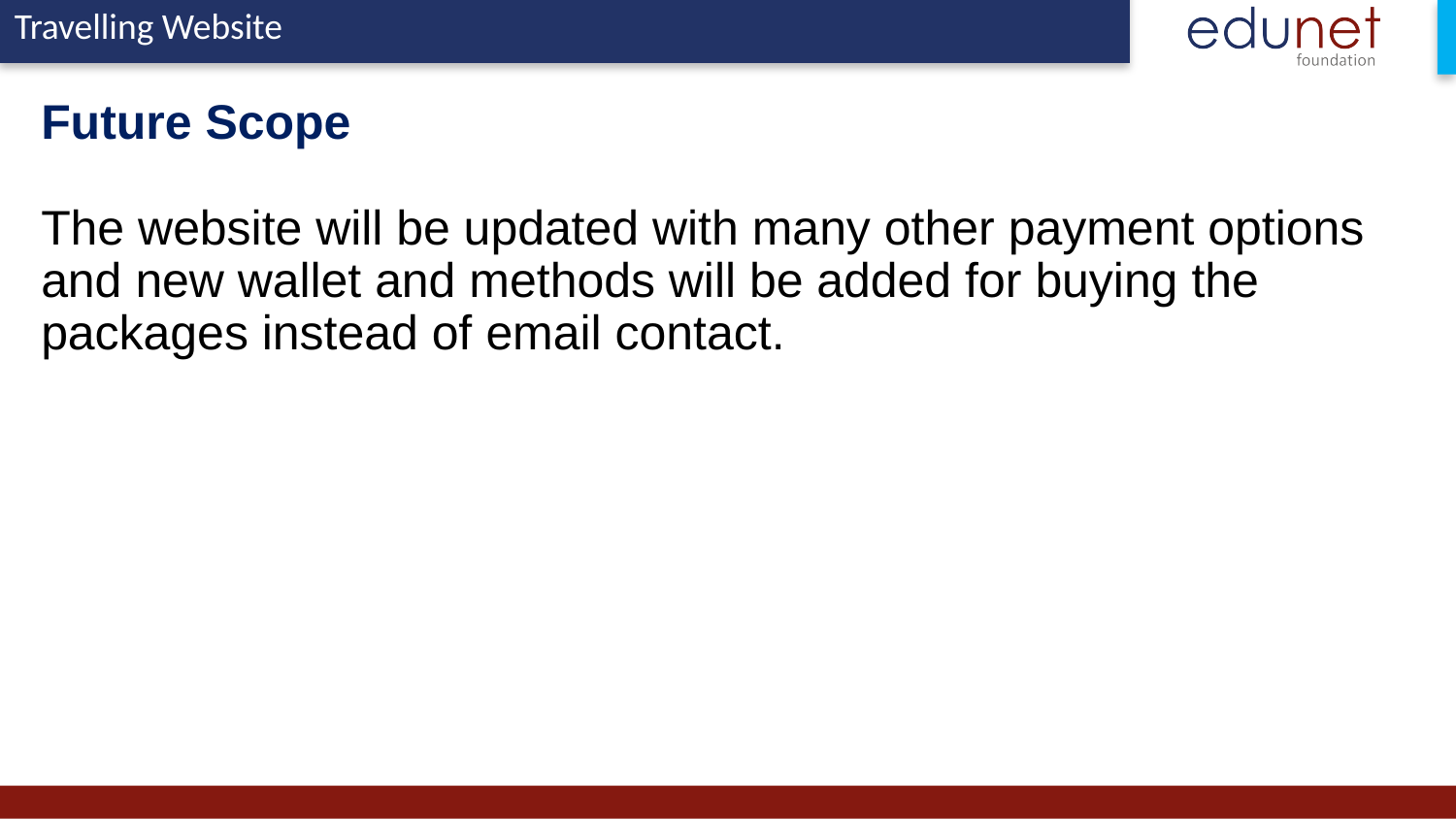

# Future Scope The website will be updated with many other payment options and new wallet and methods will be added for buying the packages instead of email contact.